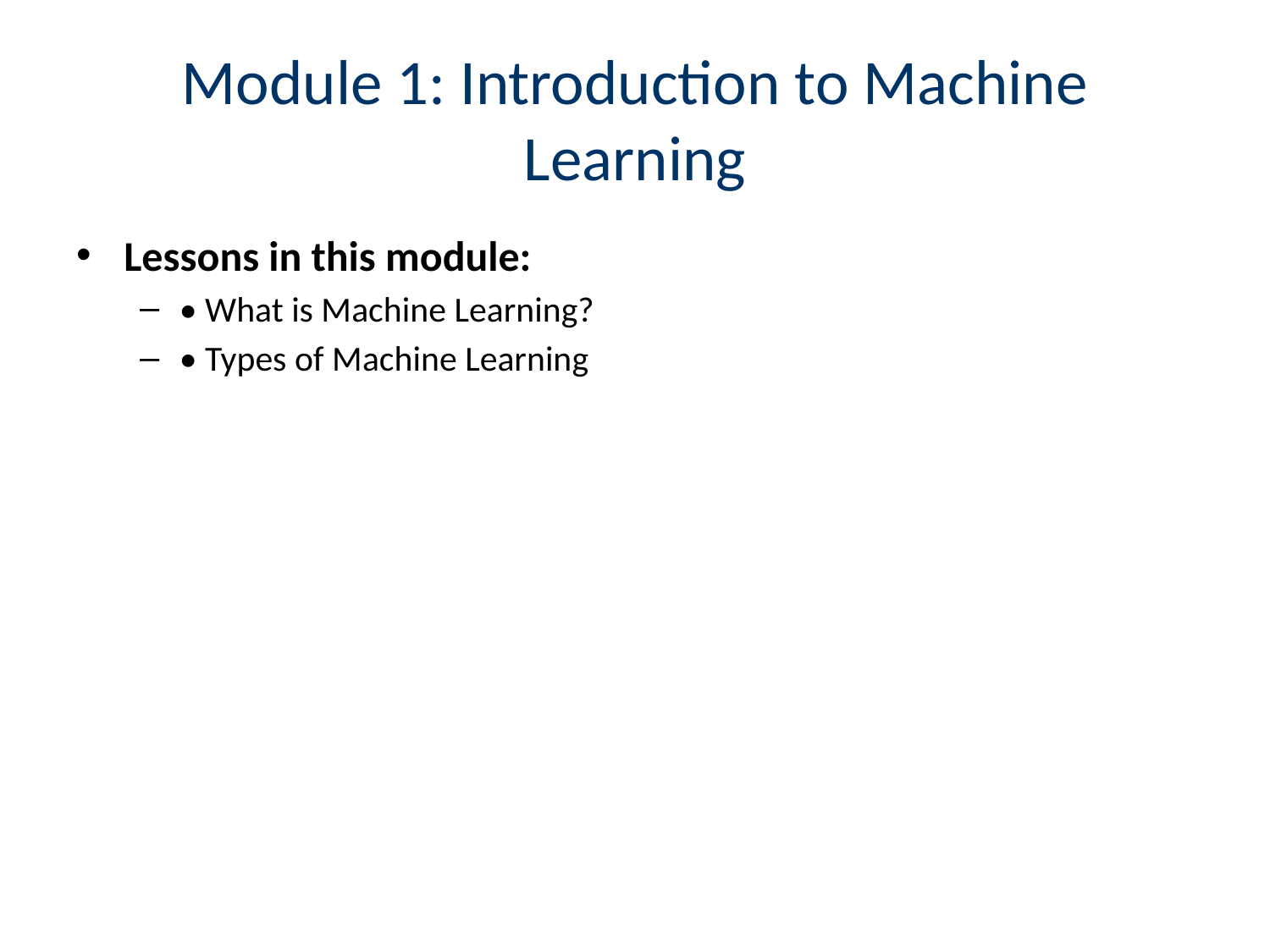

# Module 1: Introduction to Machine Learning
Lessons in this module:
• What is Machine Learning?
• Types of Machine Learning